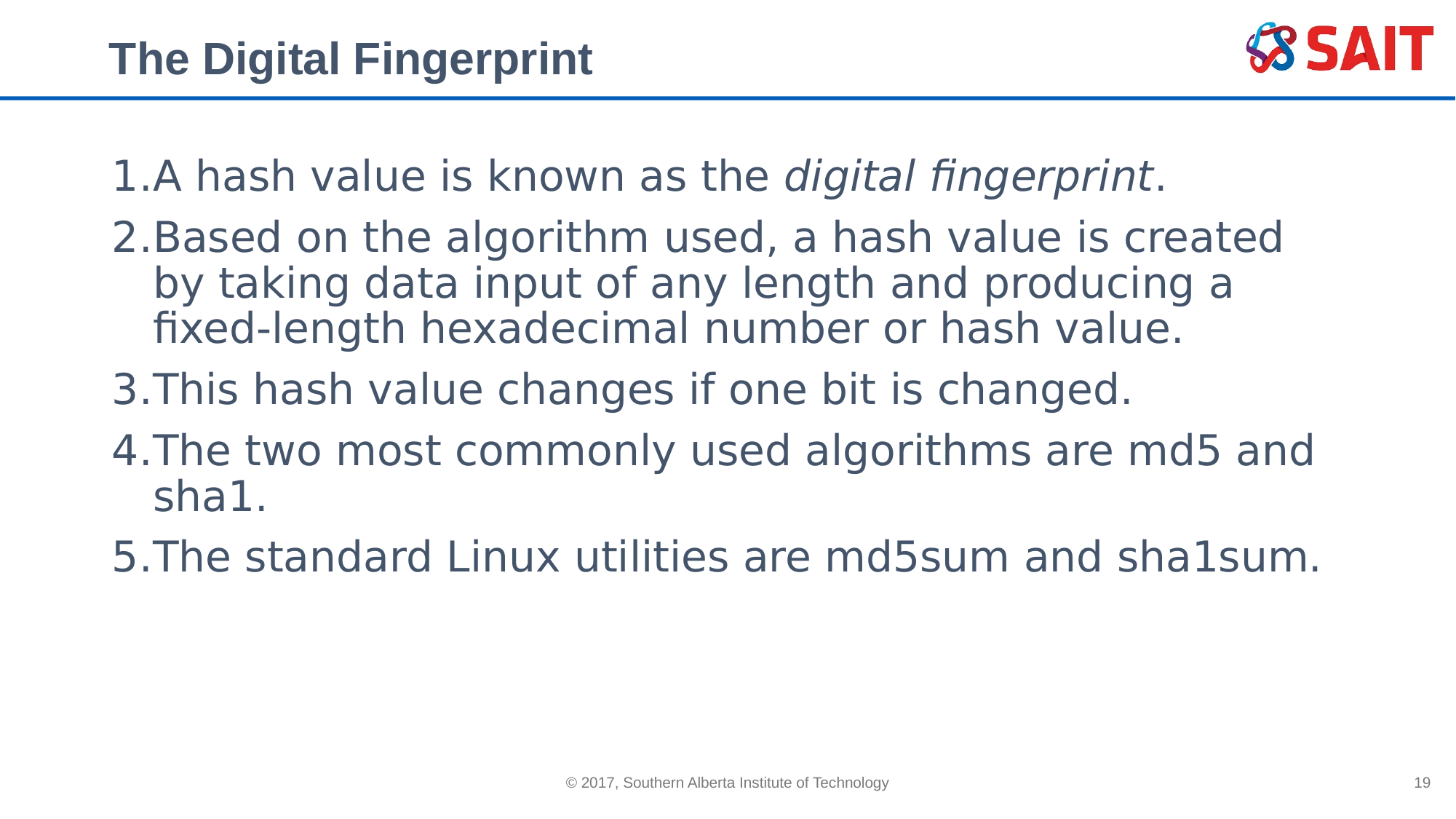

# The Digital Fingerprint
A hash value is known as the digital fingerprint.
Based on the algorithm used, a hash value is created by taking data input of any length and producing a fixed-length hexadecimal number or hash value.
This hash value changes if one bit is changed.
The two most commonly used algorithms are md5 and sha1.
The standard Linux utilities are md5sum and sha1sum.